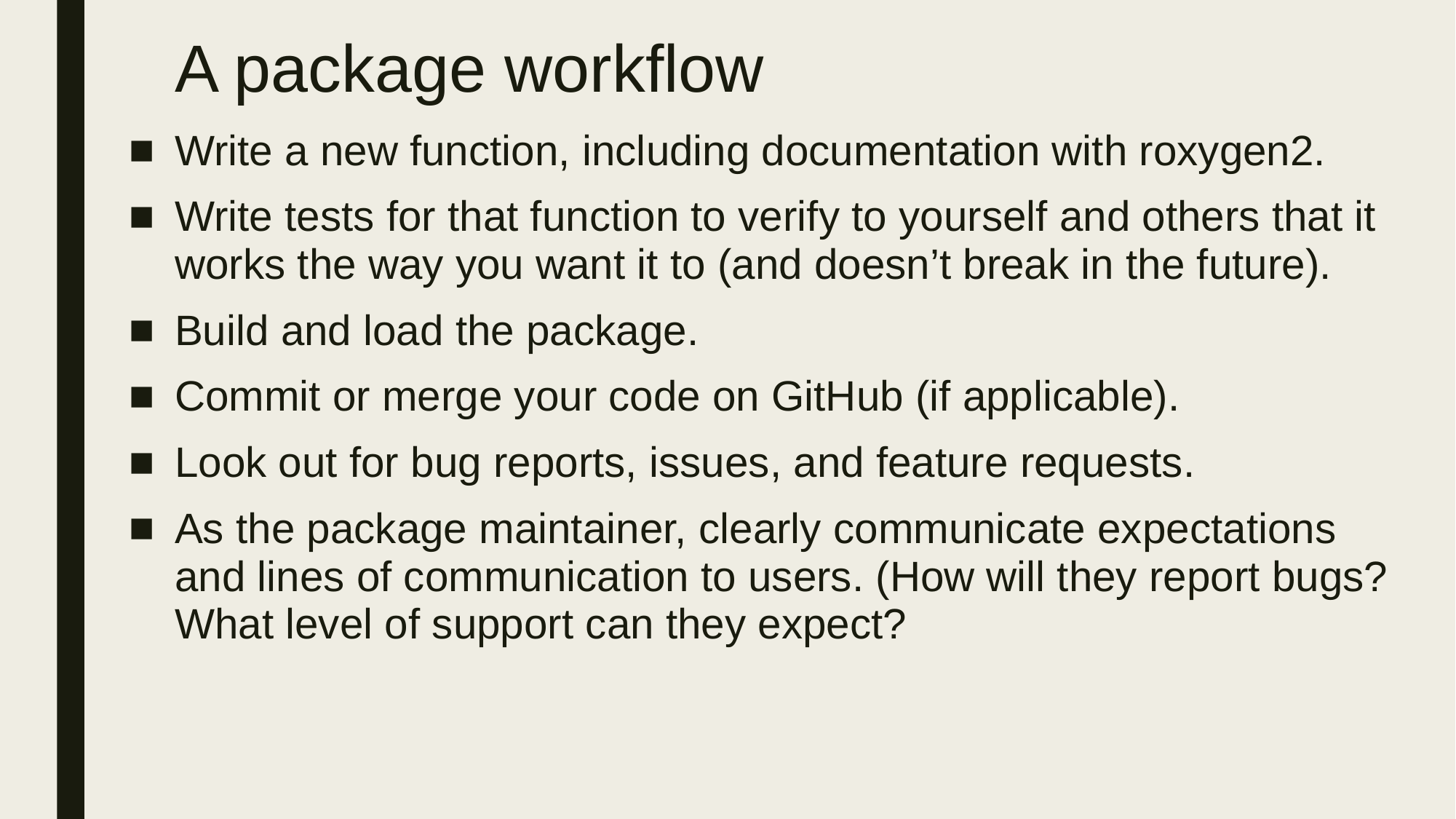

# A package workflow
Write a new function, including documentation with roxygen2.
Write tests for that function to verify to yourself and others that it works the way you want it to (and doesn’t break in the future).
Build and load the package.
Commit or merge your code on GitHub (if applicable).
Look out for bug reports, issues, and feature requests.
As the package maintainer, clearly communicate expectations and lines of communication to users. (How will they report bugs? What level of support can they expect?